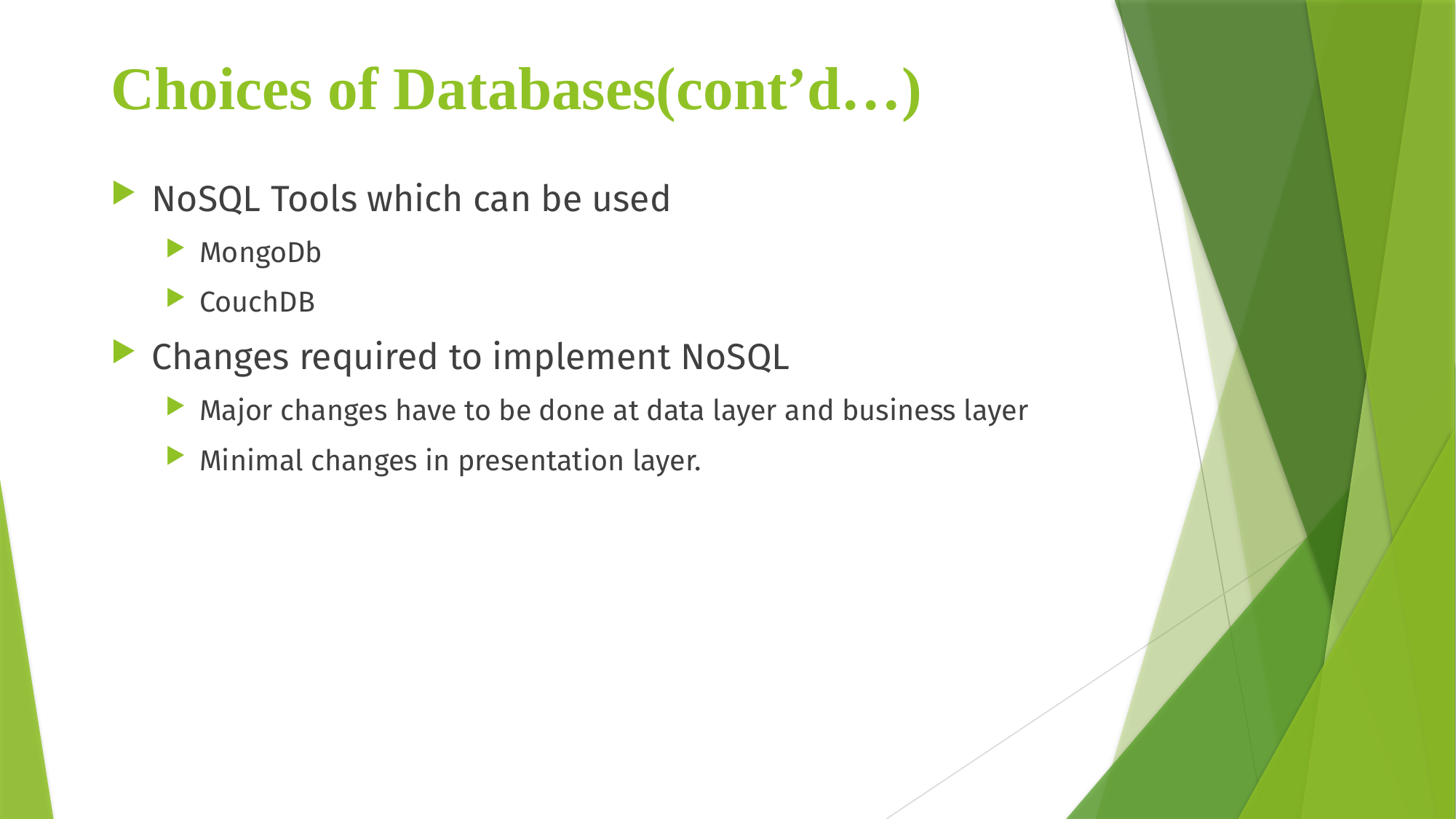

# Choices of Databases(cont’d…)
NoSQL Tools which can be used
MongoDb
CouchDB
Changes required to implement NoSQL
Major changes have to be done at data layer and business layer
Minimal changes in presentation layer.